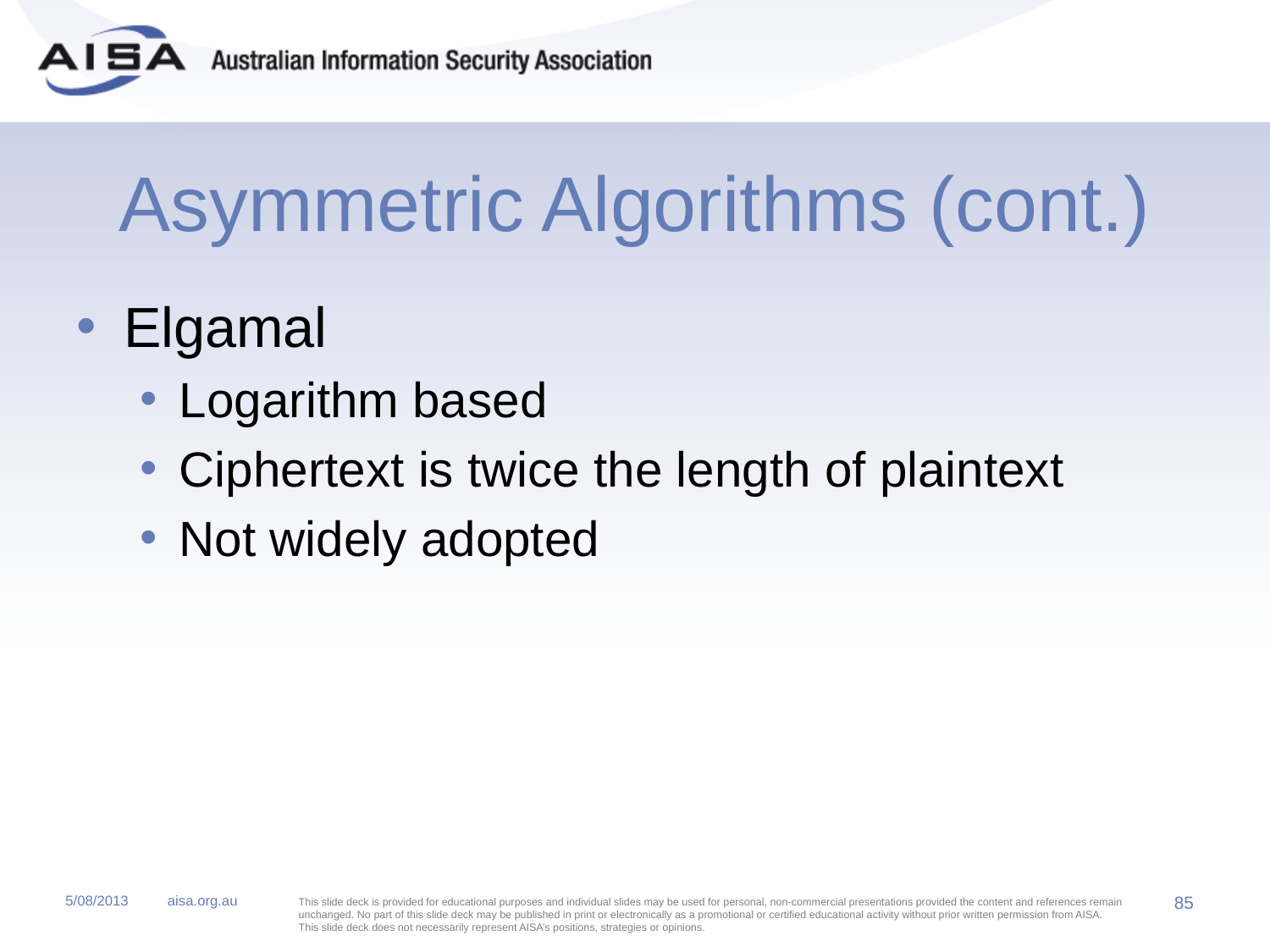

# Asymmetric Algorithms (cont.)
Elgamal
Logarithm based
Ciphertext is twice the length of plaintext
Not widely adopted